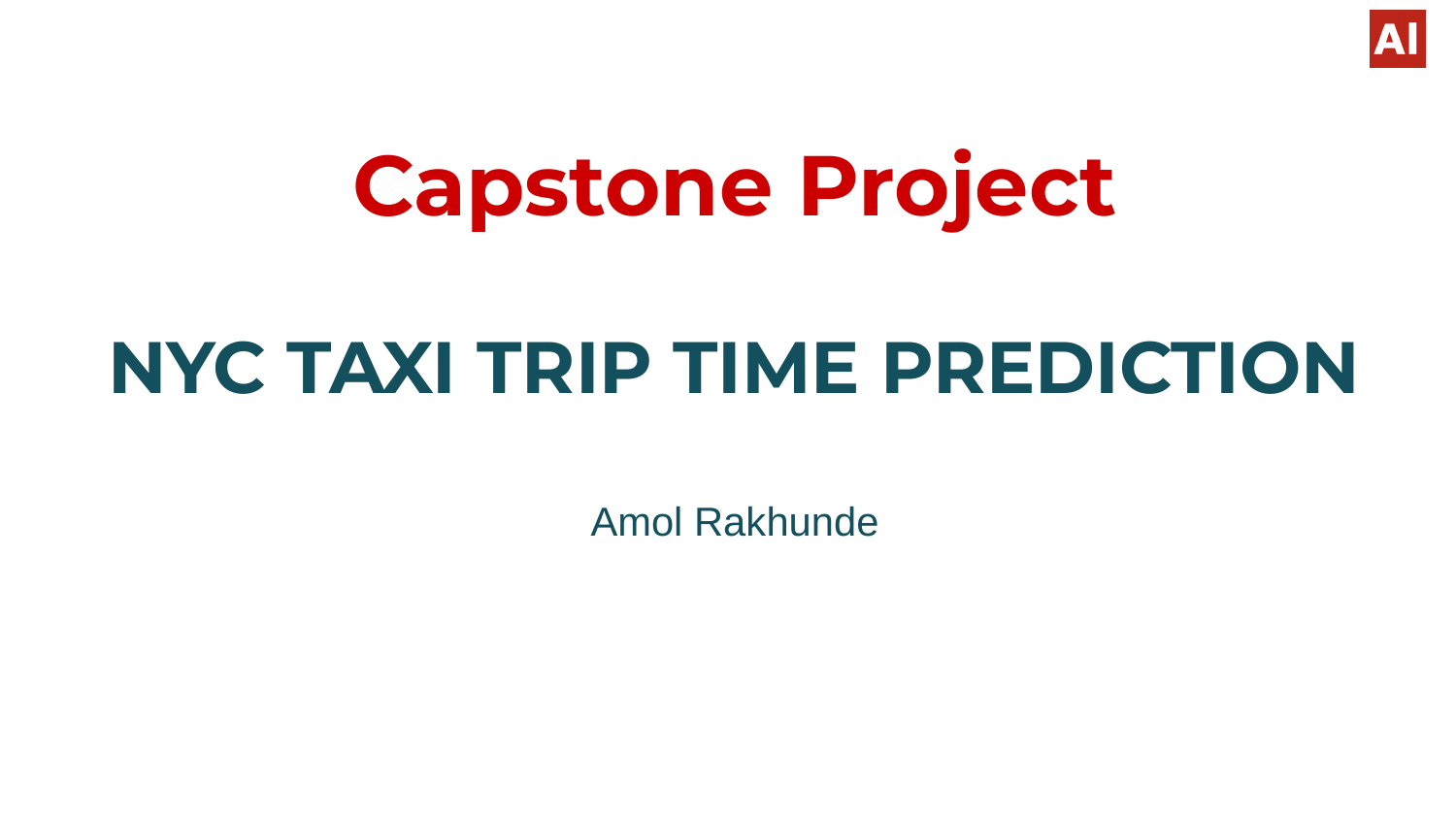

# Capstone Project
NYC TAXI TRIP TIME PREDICTION
Amol Rakhunde